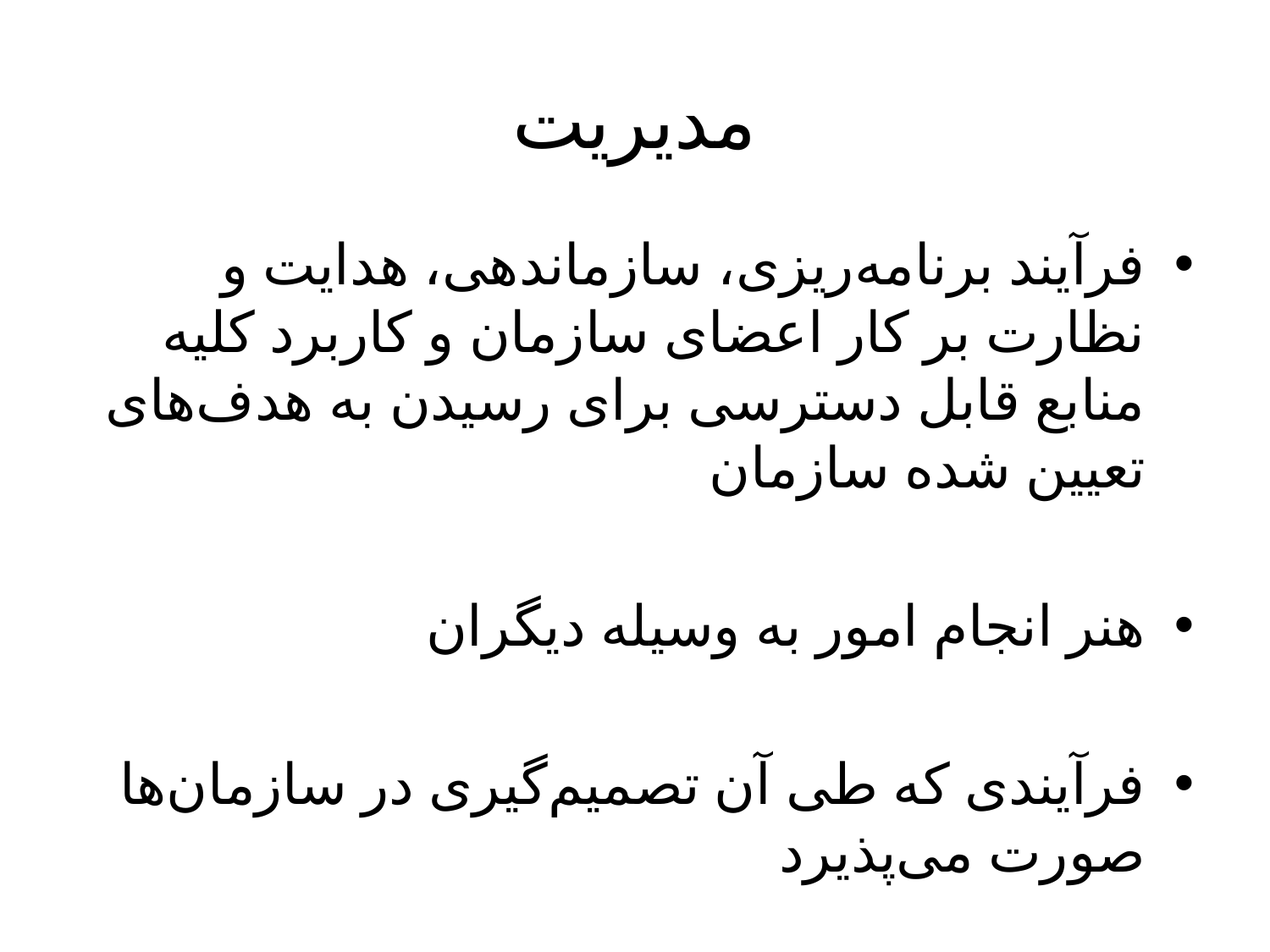

# مدیریت
فرآیند برنامه‌ریزی، سازماندهی، هدایت و نظارت بر کار اعضای سازمان و کاربرد کلیه منابع قابل دسترسی برای رسیدن به هدف‌های تعیین شده سازمان

هنر انجام امور به ‌وسیله دیگران

فرآیندی که طی آن تصمیم‌گیری در سازمان‌ها صورت می‌پذیرد